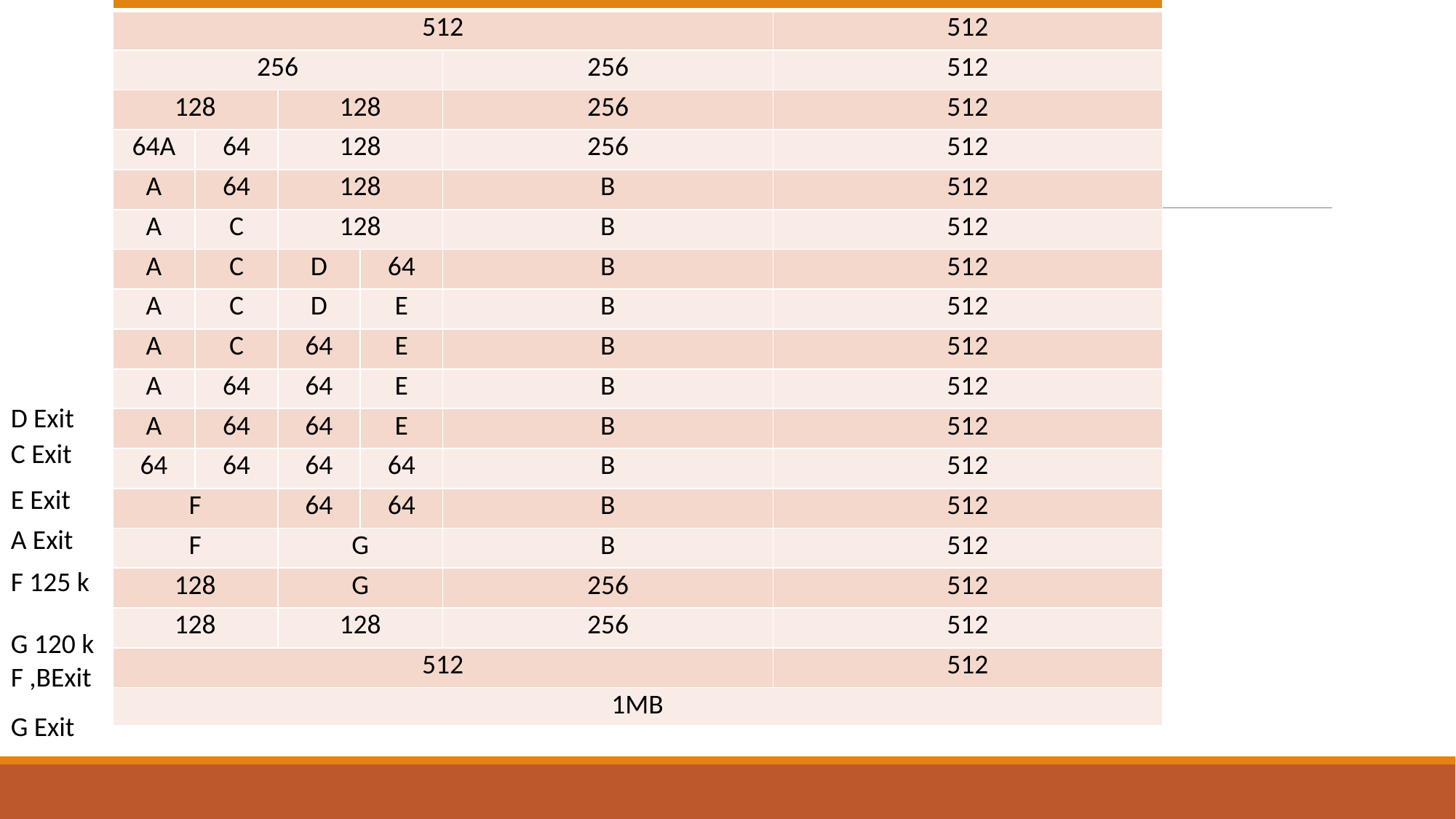

| 1MB |  |  |  |  |  |
| --- | --- | --- | --- | --- | --- |
| 512 |  |  |  |  | 512 |
| 256 |  |  |  | 256 | 512 |
| 128 |  | 128 |  | 256 | 512 |
| 64A | 64 | 128 |  | 256 | 512 |
| A | 64 | 128 |  | B | 512 |
| A | C | 128 |  | B | 512 |
| A | C | D | 64 | B | 512 |
| A | C | D | E | B | 512 |
| A | C | 64 | E | B | 512 |
| A | 64 | 64 | E | B | 512 |
| A | 64 | 64 | E | B | 512 |
| 64 | 64 | 64 | 64 | B | 512 |
| F |  | 64 | 64 | B | 512 |
| F |  | G |  | B | 512 |
| 128 |  | G |  | 256 | 512 |
| 128 |  | 128 |  | 256 | 512 |
| 512 |  |  |  |  | 512 |
| 1MB |  |  |  |  |  |
# Memory Management
Partition Selection Algorithm/ Placement policies

D Exit
C Exit
E Exit
A Exit
F 125 k
G 120 k
F ,BExit
G Exit